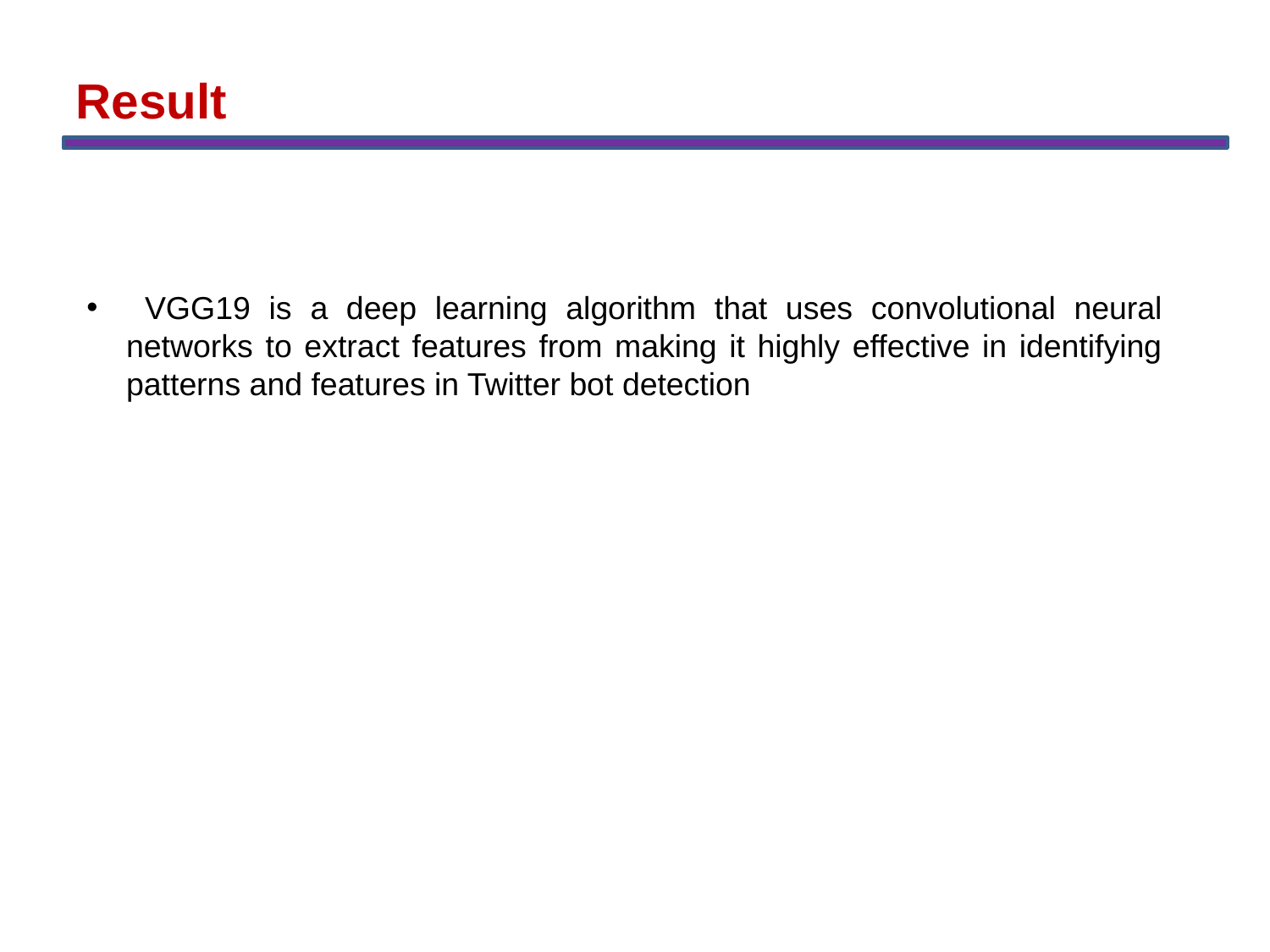

Result

 VGG19 is a deep learning algorithm that uses convolutional neural networks to extract features from making it highly effective in identifying patterns and features in Twitter bot detection